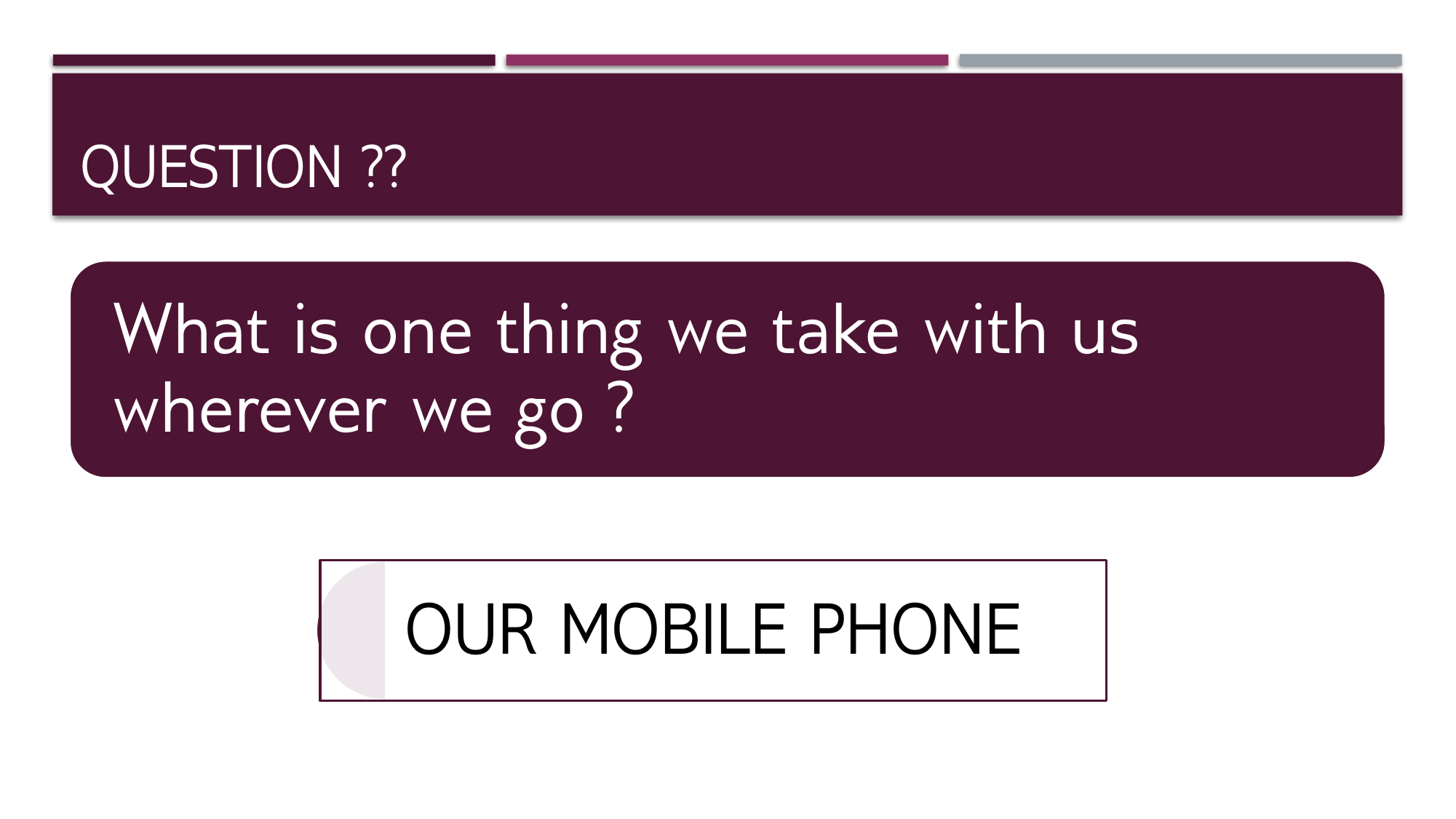

# QUESTION ??
What is one thing we take with us wherever we go ?
OUR MOBILE PHONE